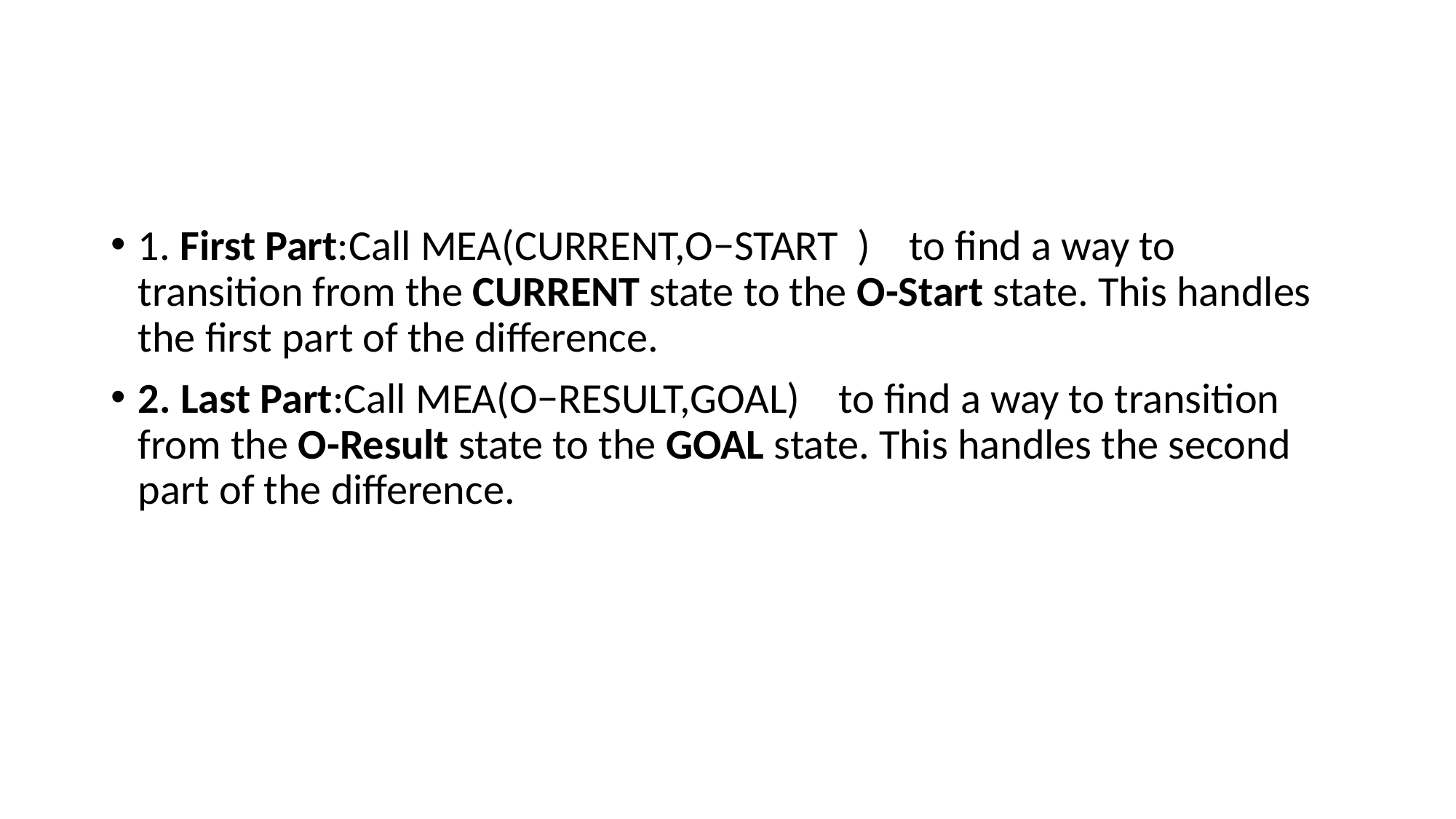

1. First Part:Call MEA(CURRENT,O−START  )    to find a way to transition from the CURRENT state to the O-Start state. This handles the first part of the difference.
2. Last Part:Call MEA(O−RESULT,GOAL)    to find a way to transition from the O-Result state to the GOAL state. This handles the second part of the difference.